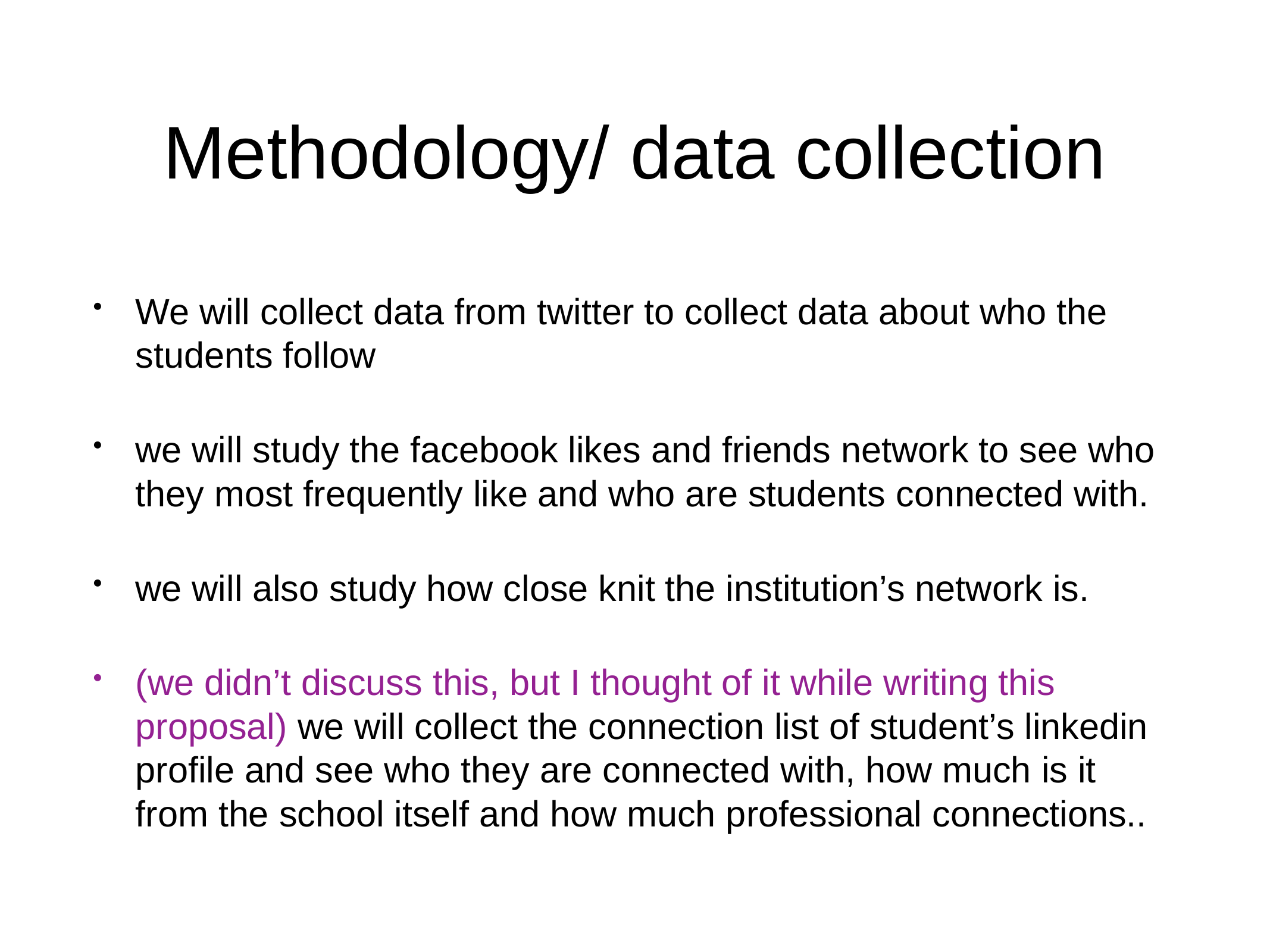

# Methodology/ data collection
We will collect data from twitter to collect data about who the students follow
we will study the facebook likes and friends network to see who they most frequently like and who are students connected with.
we will also study how close knit the institution’s network is.
(we didn’t discuss this, but I thought of it while writing this proposal) we will collect the connection list of student’s linkedin profile and see who they are connected with, how much is it from the school itself and how much professional connections..